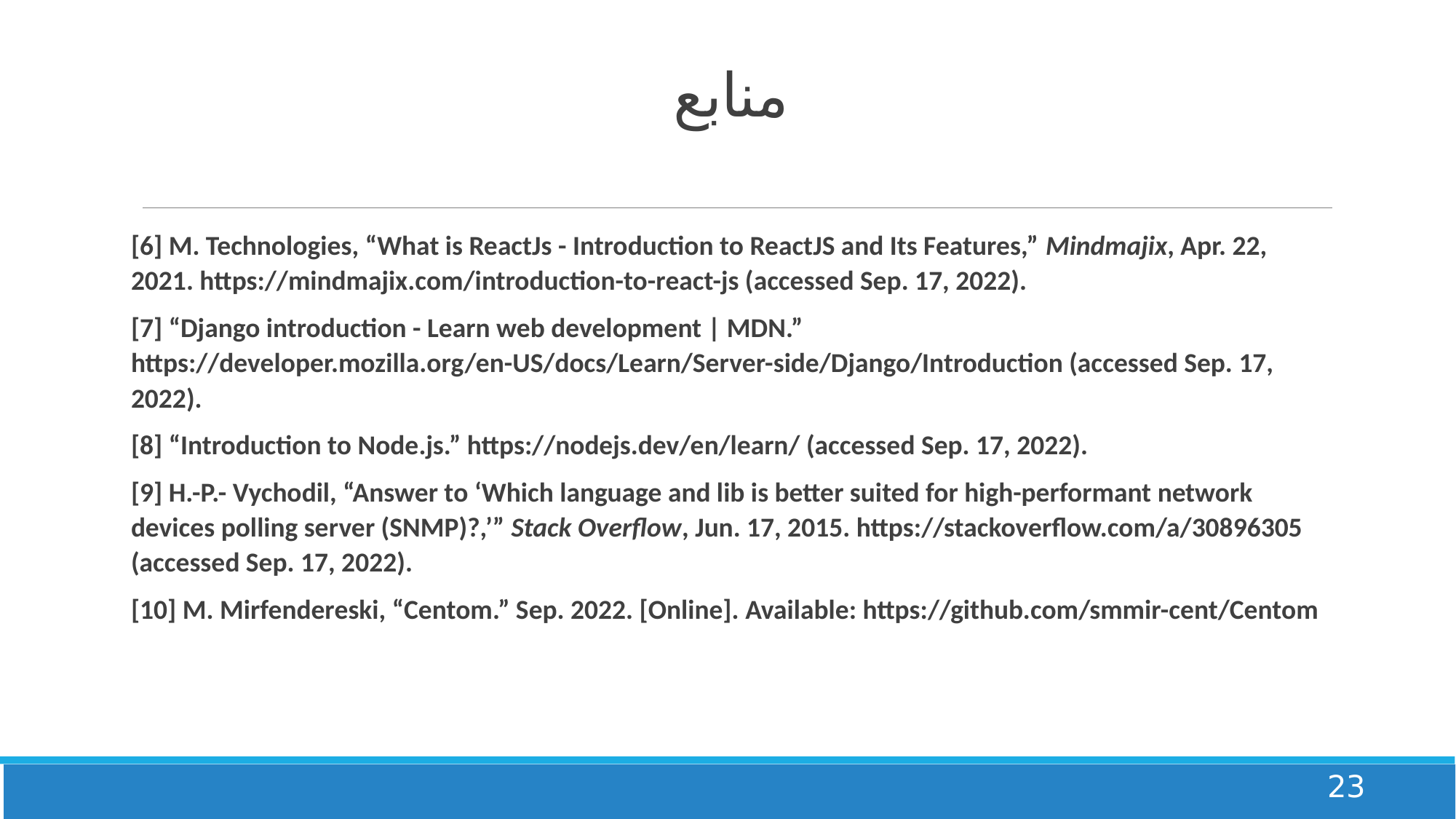

# منابع
[6] M. Technologies, “What is ReactJs - Introduction to ReactJS and Its Features,” Mindmajix, Apr. 22, 2021. https://mindmajix.com/introduction-to-react-js (accessed Sep. 17, 2022).
[7] “Django introduction - Learn web development | MDN.” https://developer.mozilla.org/en-US/docs/Learn/Server-side/Django/Introduction (accessed Sep. 17, 2022).
[8] “Introduction to Node.js.” https://nodejs.dev/en/learn/ (accessed Sep. 17, 2022).
[9] H.-P.- Vychodil, “Answer to ‘Which language and lib is better suited for high-performant network devices polling server (SNMP)?,’” Stack Overflow, Jun. 17, 2015. https://stackoverflow.com/a/30896305 (accessed Sep. 17, 2022).
[10] M. Mirfendereski, “Centom.” Sep. 2022. [Online]. Available: https://github.com/smmir-cent/Centom

23